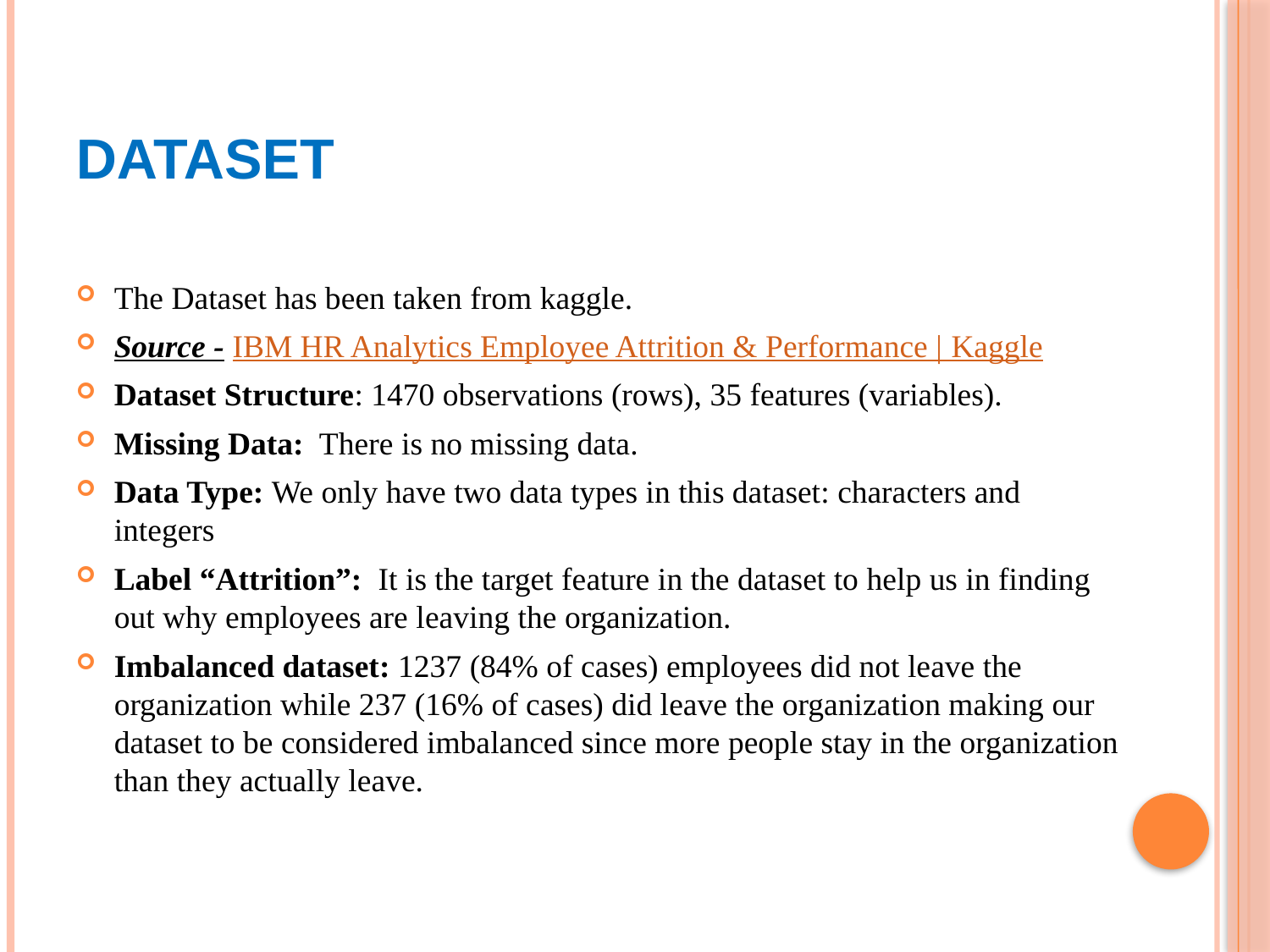

# Dataset

The Dataset has been taken from kaggle.
Source - IBM HR Analytics Employee Attrition & Performance | Kaggle
Dataset Structure: 1470 observations (rows), 35 features (variables).
Missing Data:  There is no missing data.
Data Type: We only have two data types in this dataset: characters and integers
Label “Attrition”:  It is the target feature in the dataset to help us in finding out why employees are leaving the organization.
Imbalanced dataset: 1237 (84% of cases) employees did not leave the organization while 237 (16% of cases) did leave the organization making our dataset to be considered imbalanced since more people stay in the organization than they actually leave.